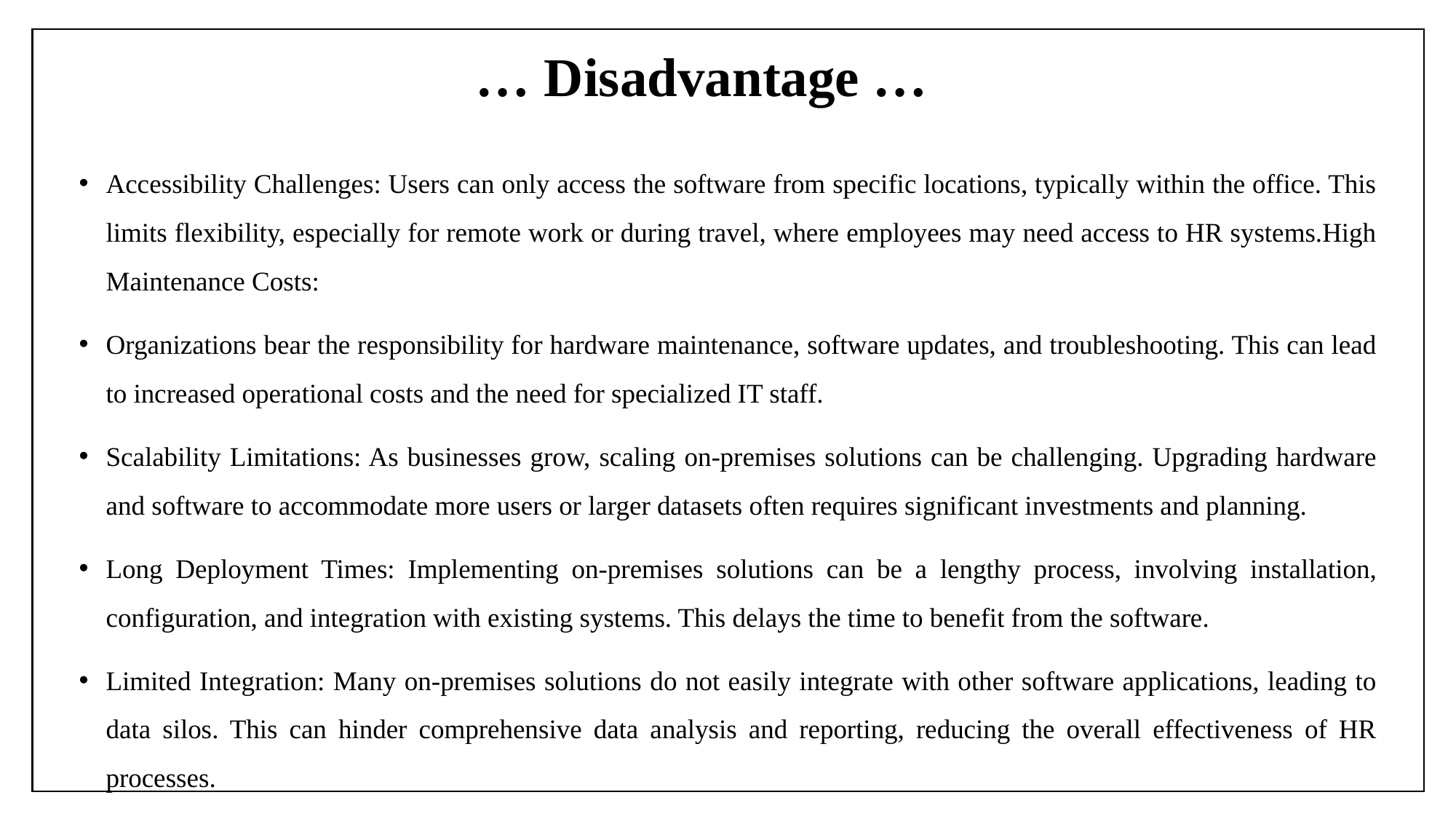

… Disadvantage …

Accessibility Challenges: Users can only access the software from specific locations, typically within the office. This limits flexibility, especially for remote work or during travel, where employees may need access to HR systems.High Maintenance Costs:
Organizations bear the responsibility for hardware maintenance, software updates, and troubleshooting. This can lead to increased operational costs and the need for specialized IT staff.
Scalability Limitations: As businesses grow, scaling on-premises solutions can be challenging. Upgrading hardware and software to accommodate more users or larger datasets often requires significant investments and planning.
Long Deployment Times: Implementing on-premises solutions can be a lengthy process, involving installation, configuration, and integration with existing systems. This delays the time to benefit from the software.
Limited Integration: Many on-premises solutions do not easily integrate with other software applications, leading to data silos. This can hinder comprehensive data analysis and reporting, reducing the overall effectiveness of HR processes.